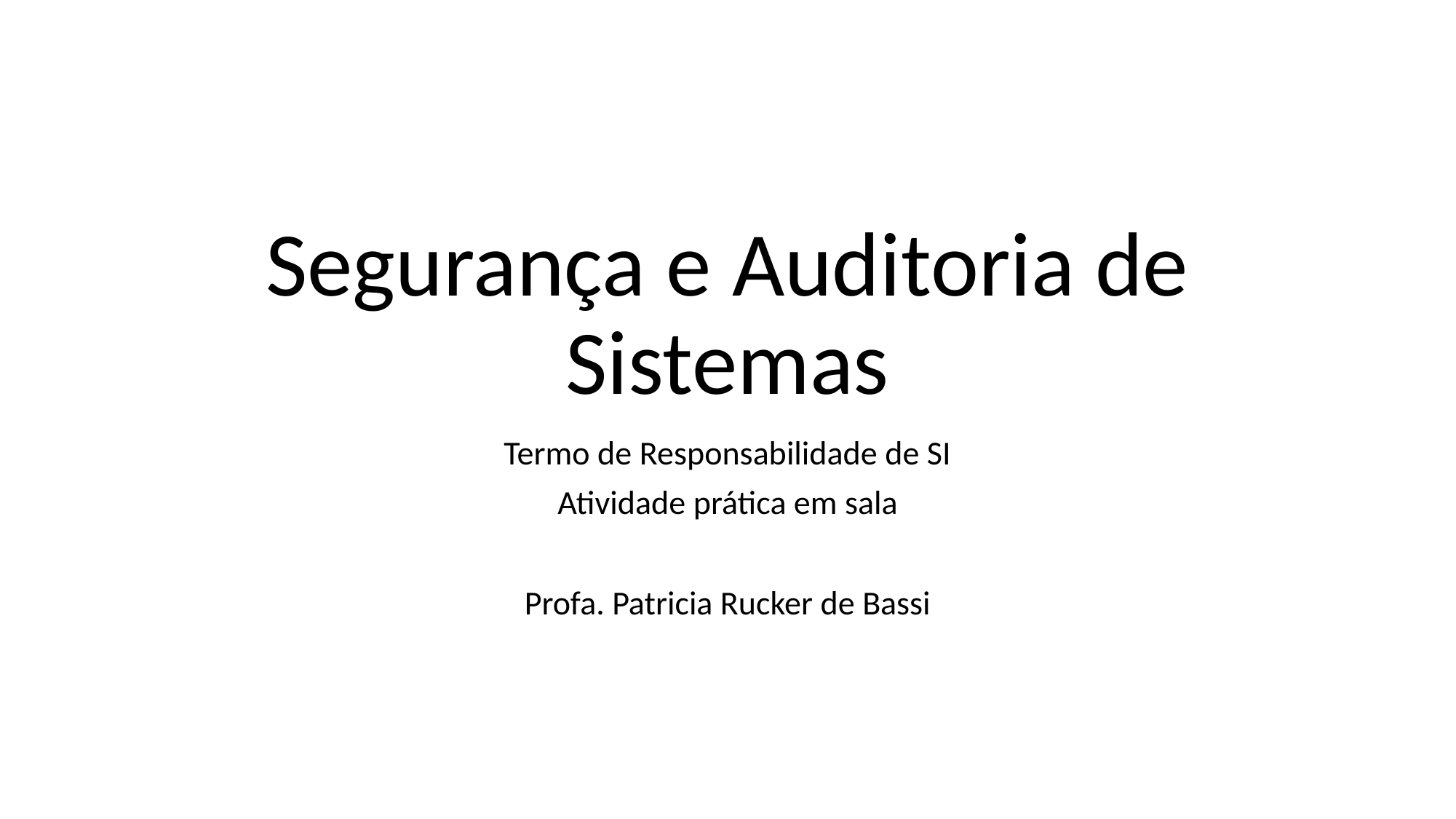

# Segurança e Auditoria de Sistemas
Termo de Responsabilidade de SI
Atividade prática em sala

Profa. Patricia Rucker de Bassi